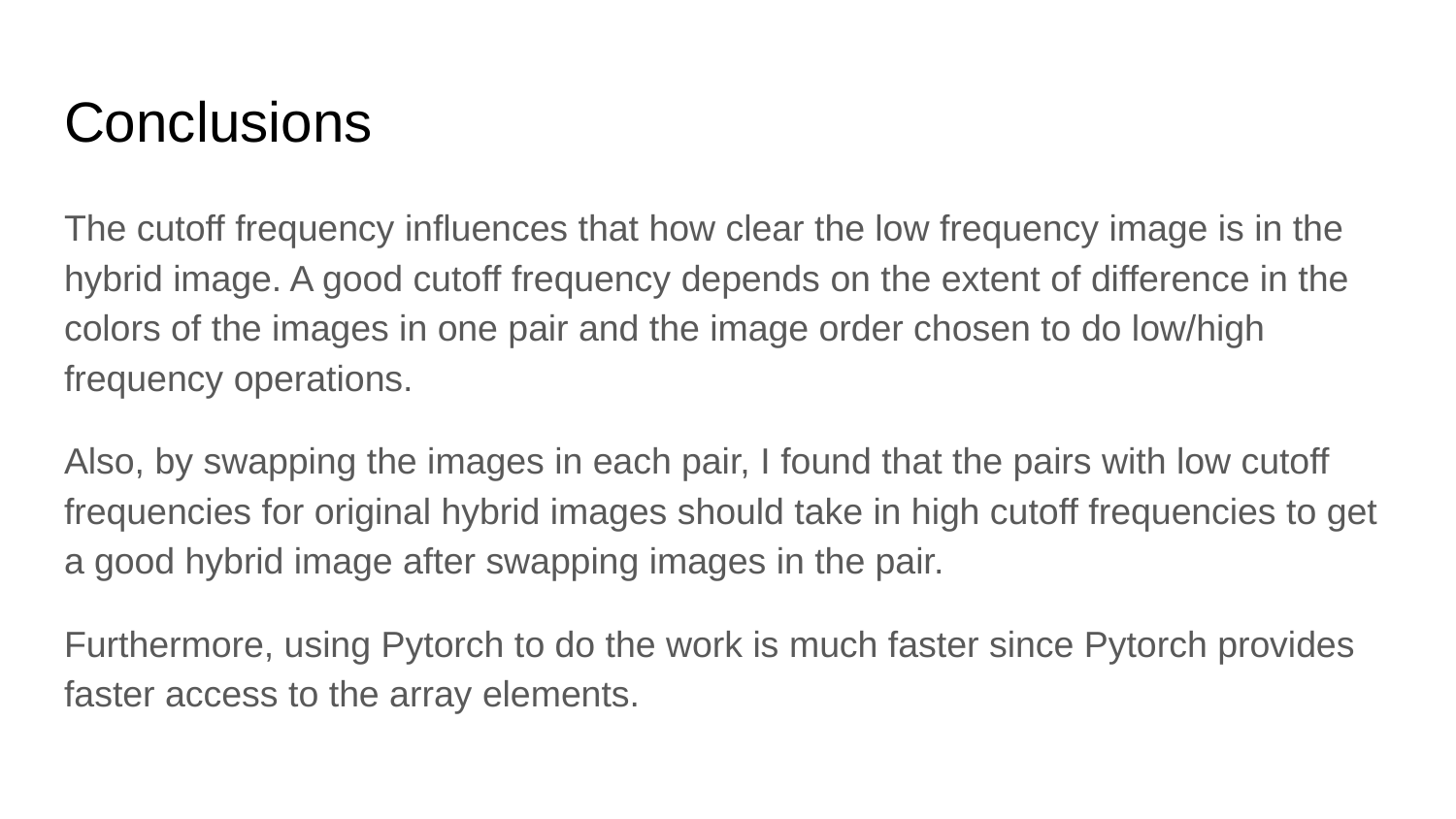

# Conclusions
The cutoff frequency influences that how clear the low frequency image is in the hybrid image. A good cutoff frequency depends on the extent of difference in the colors of the images in one pair and the image order chosen to do low/high frequency operations.
Also, by swapping the images in each pair, I found that the pairs with low cutoff frequencies for original hybrid images should take in high cutoff frequencies to get a good hybrid image after swapping images in the pair.
Furthermore, using Pytorch to do the work is much faster since Pytorch provides faster access to the array elements.